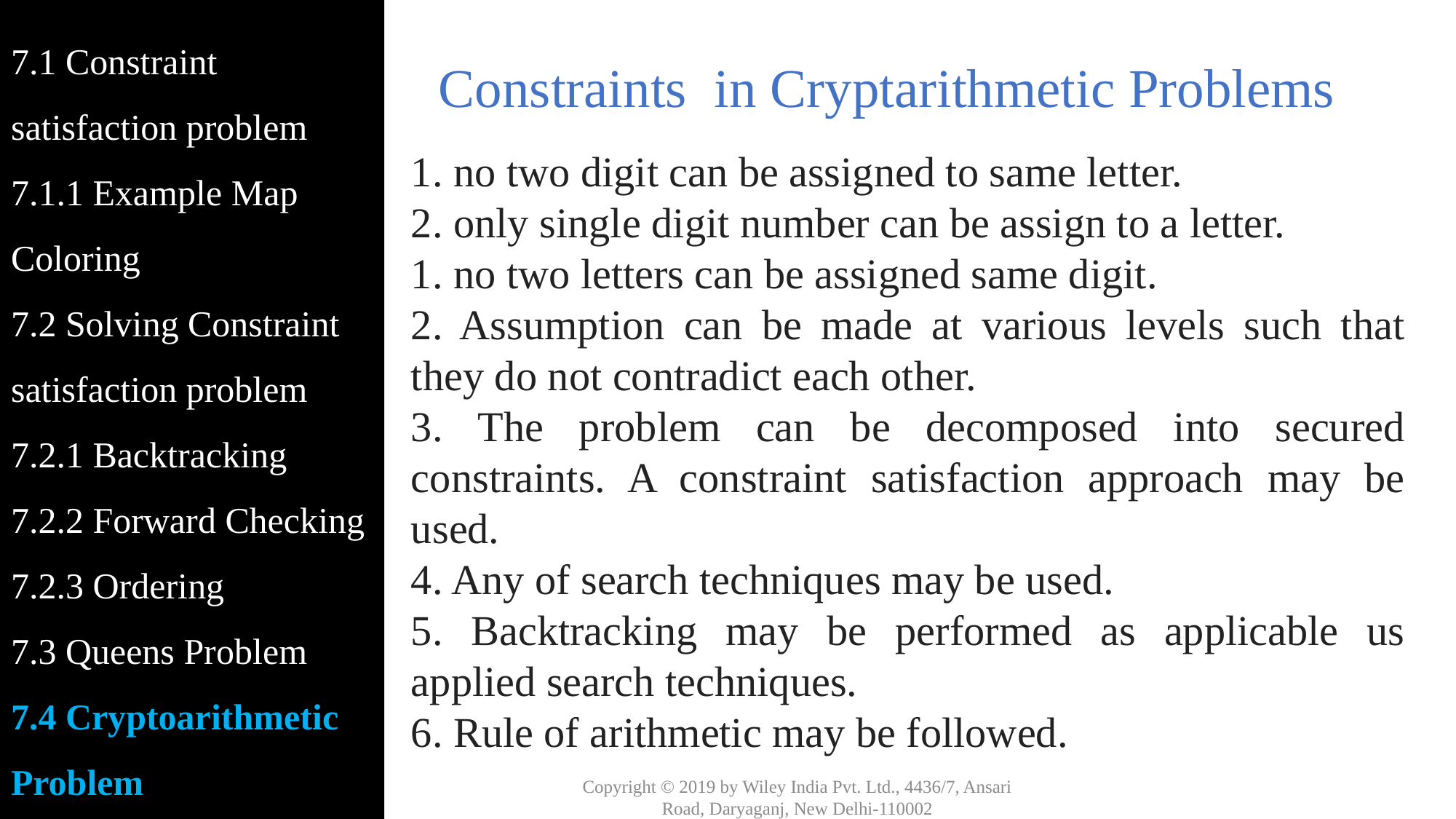

7.1 Constraint satisfaction problem
7.1.1 Example Map Coloring
7.2 Solving Constraint satisfaction problem
7.2.1 Backtracking
7.2.2 Forward Checking
7.2.3 Ordering
7.3 Queens Problem
7.4 Cryptoarithmetic Problem
Constraints  in Cryptarithmetic Problems
1. no two digit can be assigned to same letter.
2. only single digit number can be assign to a letter.
1. no two letters can be assigned same digit.
2. Assumption can be made at various levels such that they do not contradict each other.
3. The problem can be decomposed into secured constraints. A constraint satisfaction approach may be used.
4. Any of search techniques may be used.
5. Backtracking may be performed as applicable us applied search techniques.
6. Rule of arithmetic may be followed.
Copyright © 2019 by Wiley India Pvt. Ltd., 4436/7, Ansari Road, Daryaganj, New Delhi-110002